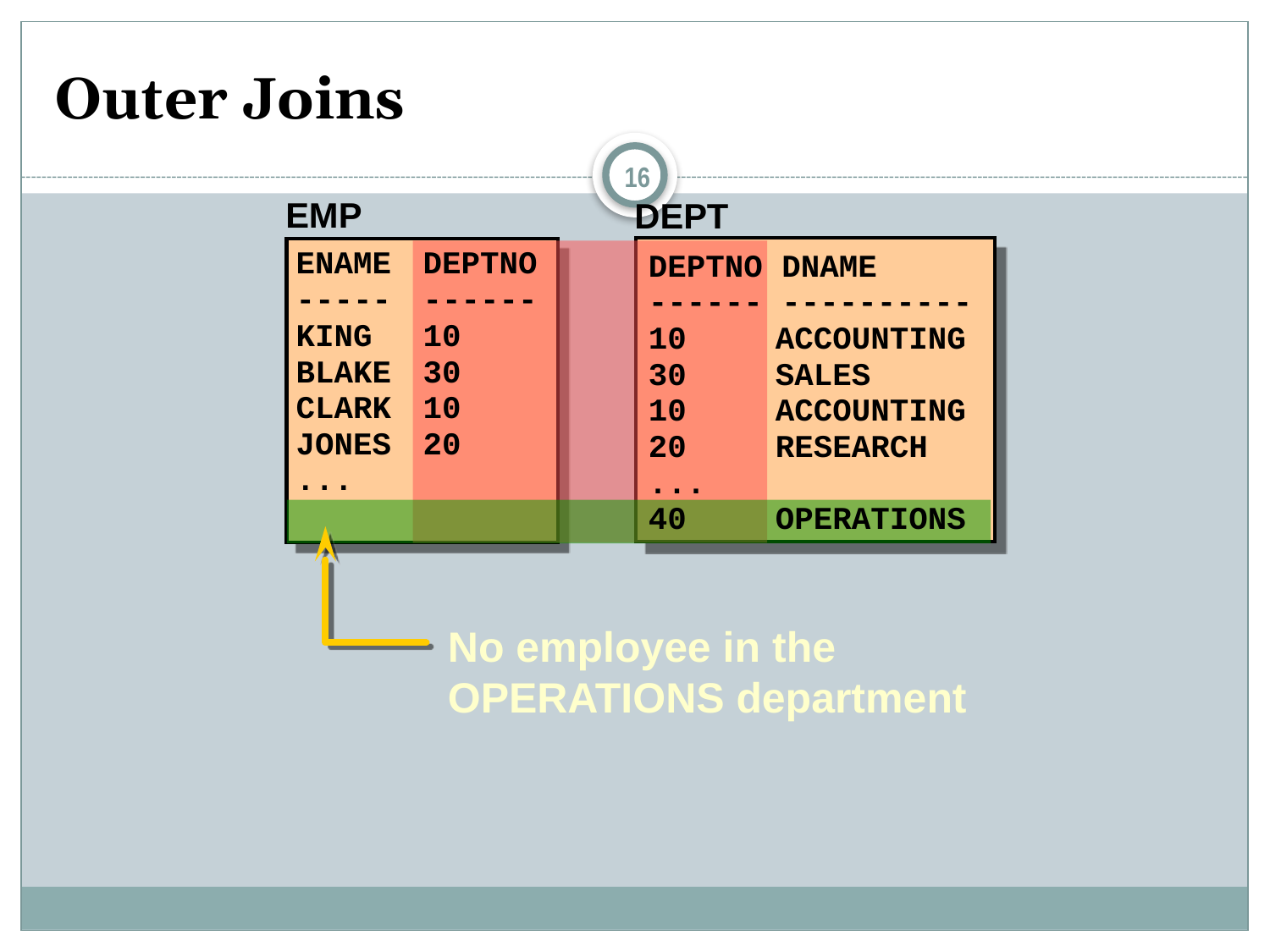

# Outer Joins
16
EMP
DEPT

ENAME	DEPTNO
-----	------
KING	10
BLAKE	30
CLARK	10
JONES	20
...

DEPTNO DNAME
------ ----------
10 	ACCOUNTING
30 	SALES
10 	ACCOUNTING
20	RESEARCH
...
40	OPERATIONS

No employee in the
OPERATIONS department